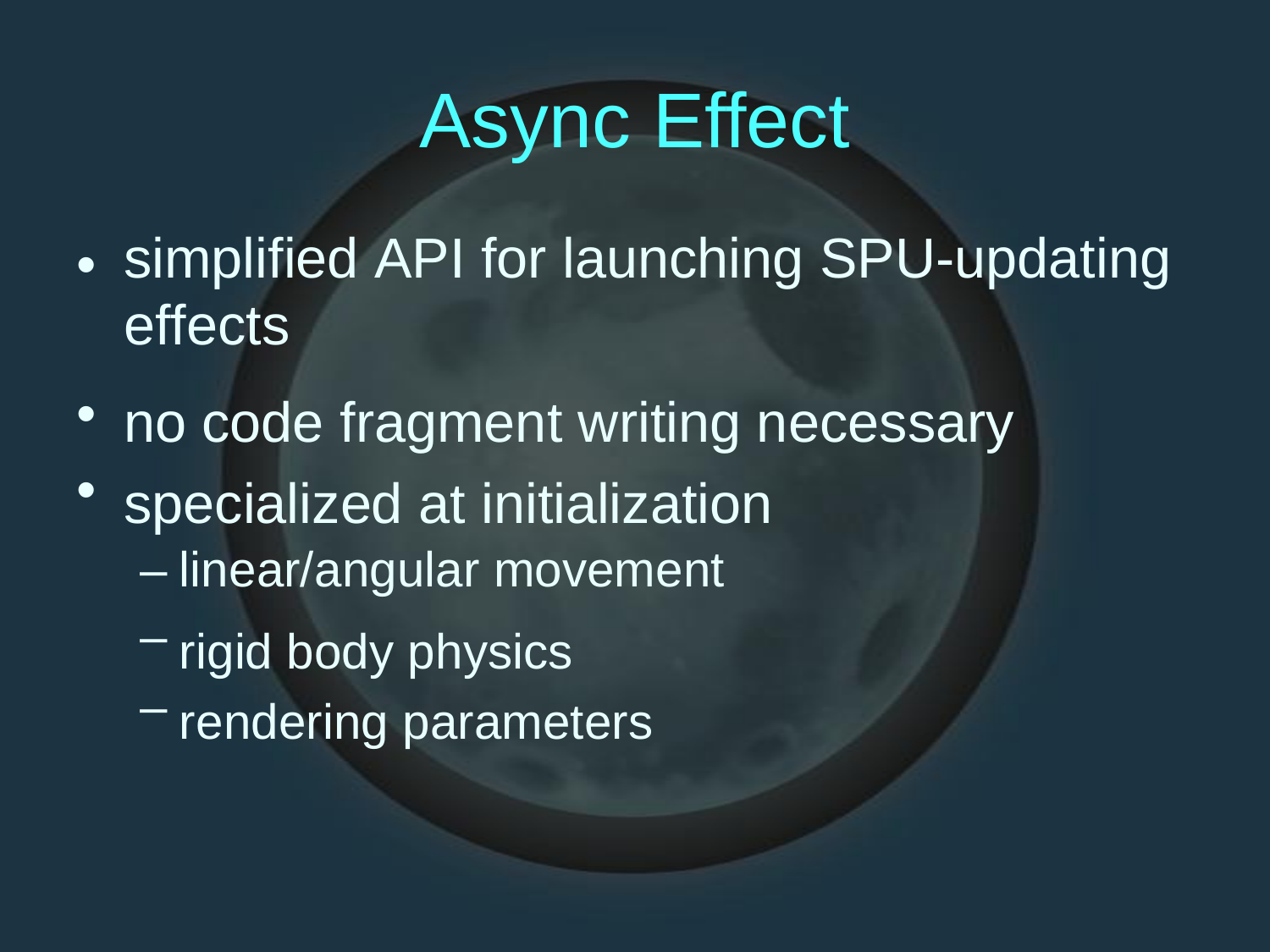

Async Effect
simplified API for launching SPU-updating
effects
no code fragment writing necessary specialized at initialization
•
•
•
–
–
–
linear/angular movement
rigid body physics rendering parameters